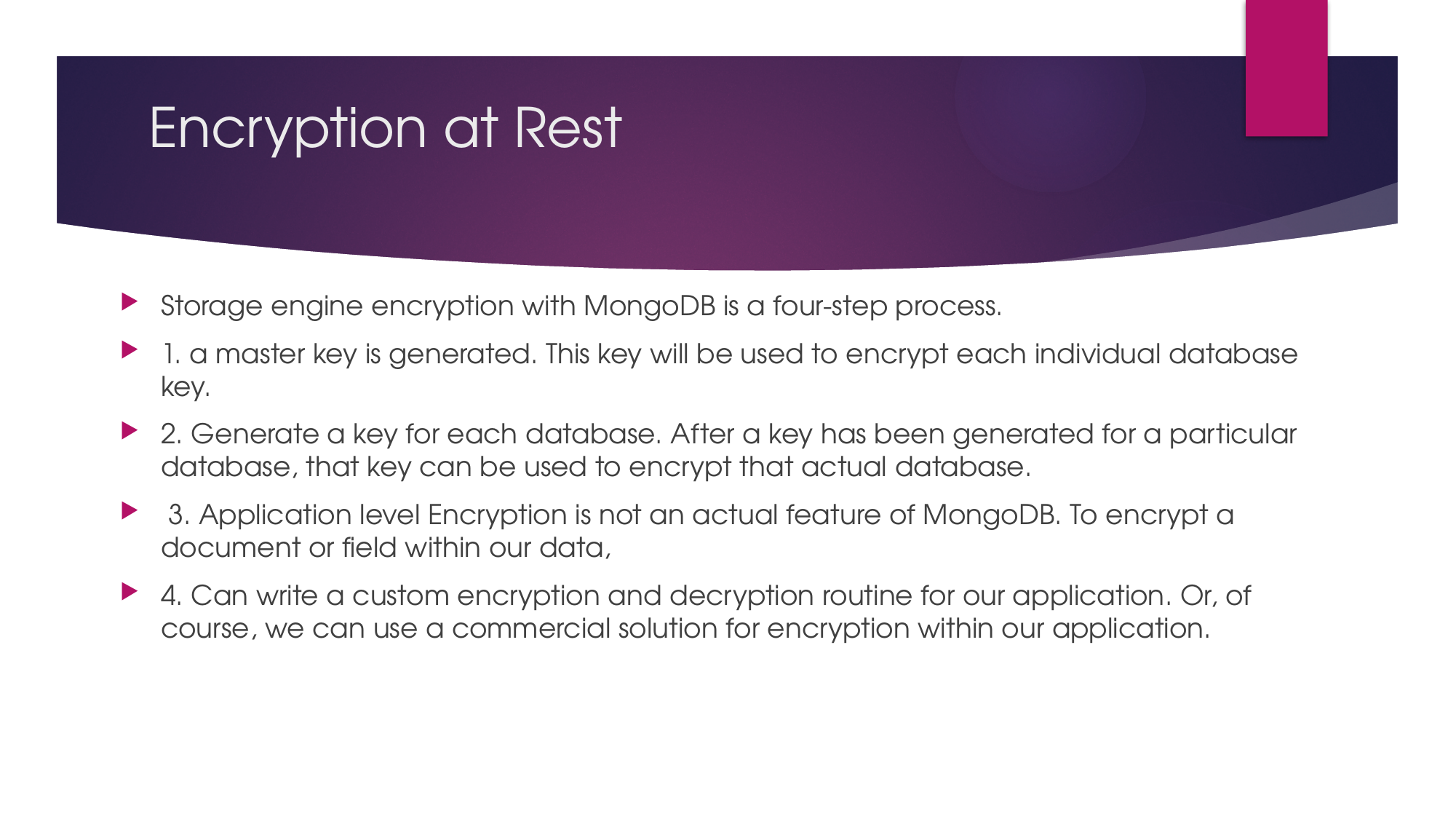

# Encryption at Rest
Storage engine encryption with MongoDB is a four-step process.
1. a master key is generated. This key will be used to encrypt each individual database key.
2. Generate a key for each database. After a key has been generated for a particular database, that key can be used to encrypt that actual database.
 3. Application level Encryption is not an actual feature of MongoDB. To encrypt a document or field within our data,
4. Can write a custom encryption and decryption routine for our application. Or, of course, we can use a commercial solution for encryption within our application.